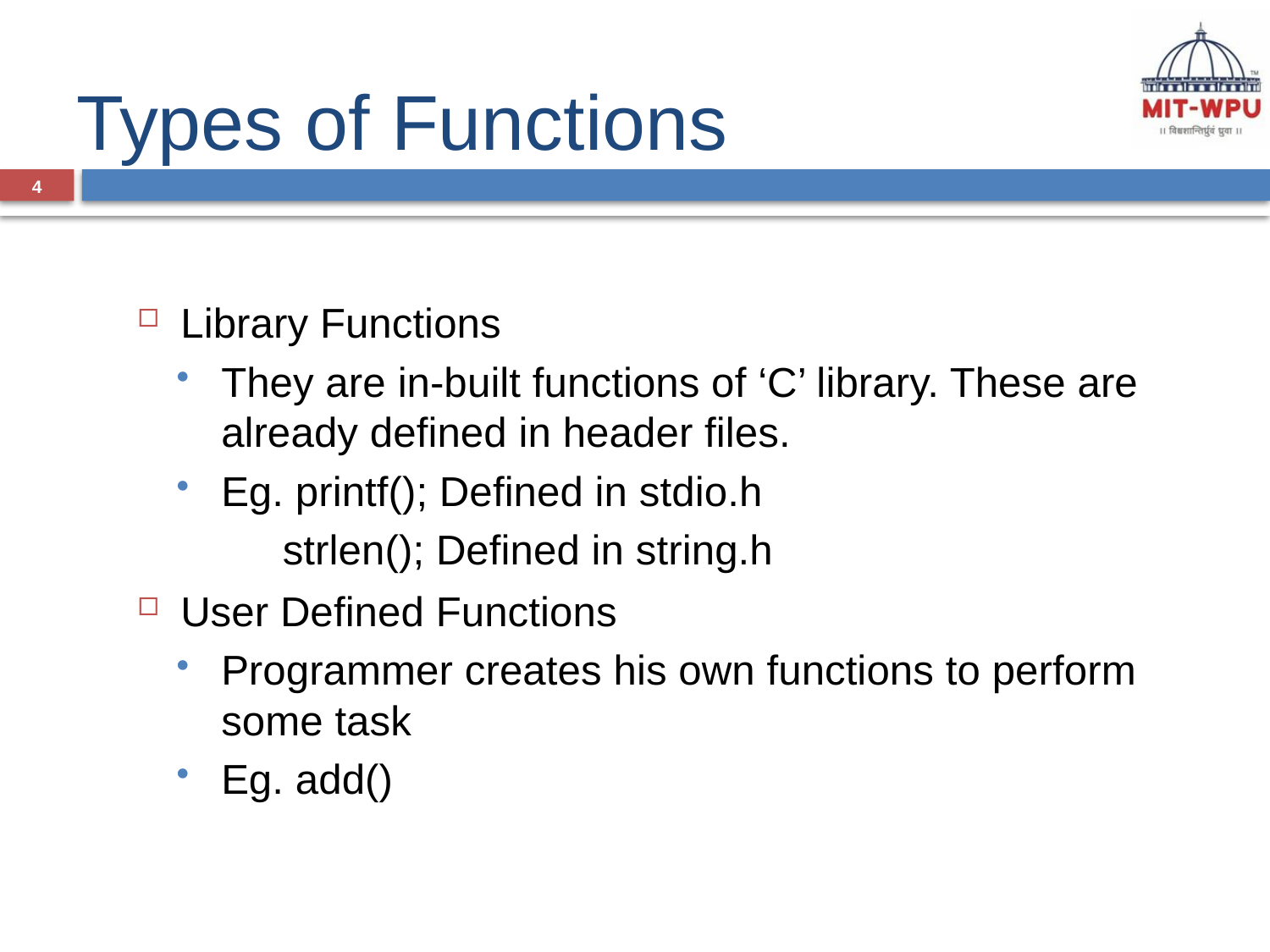

# Types of Functions
4

Library Functions
They are in-built functions of ‘C’ library. These are already defined in header files.
Eg. printf(); Defined in stdio.h
         strlen(); Defined in string.h
User Defined Functions
Programmer creates his own functions to perform some task
Eg. add()